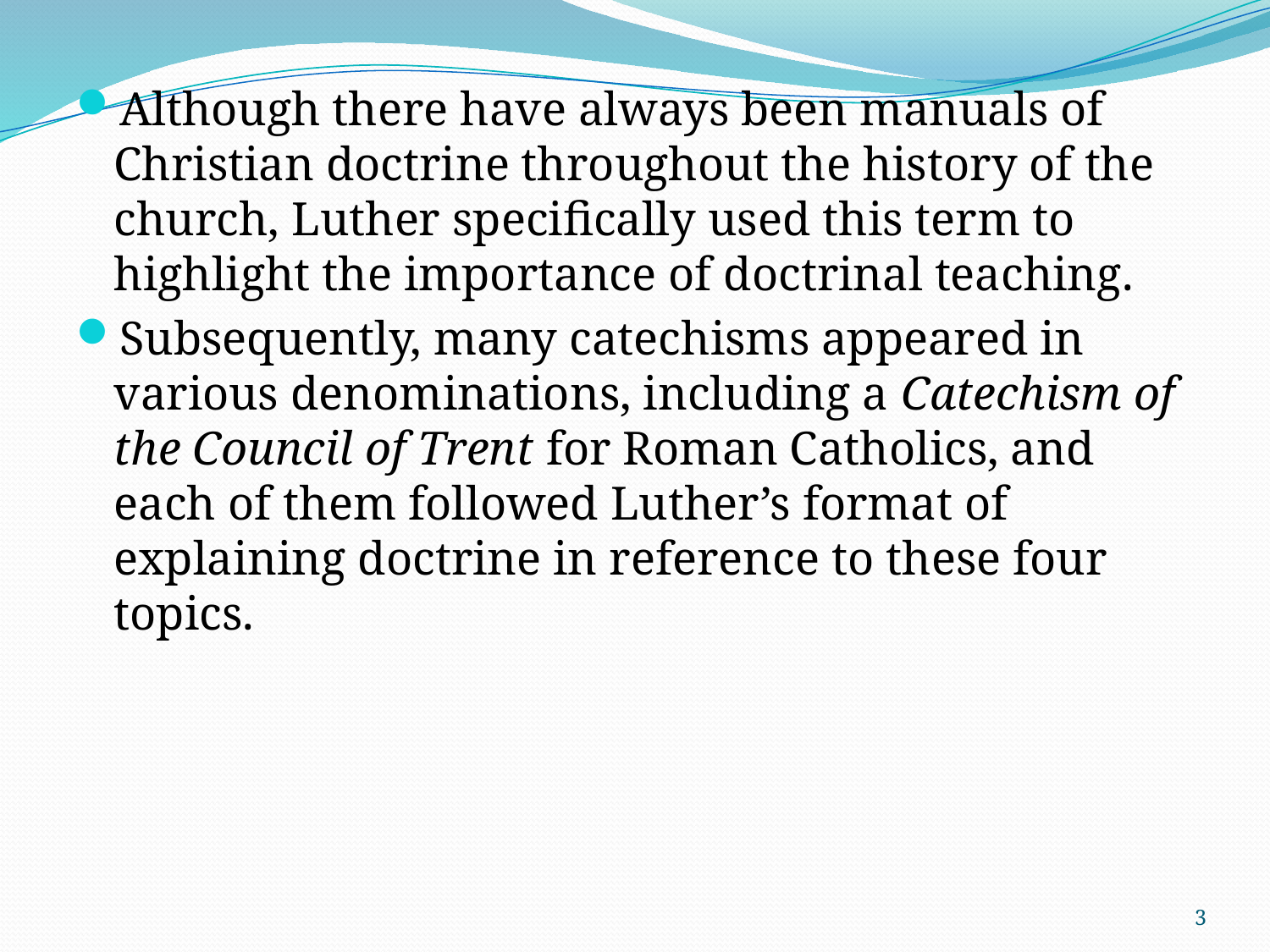

Although there have always been manuals of Christian doctrine throughout the history of the church, Luther specifically used this term to highlight the importance of doctrinal teaching.
Subsequently, many catechisms appeared in various denominations, including a Catechism of the Council of Trent for Roman Catholics, and each of them followed Luther’s format of explaining doctrine in reference to these four topics.

3